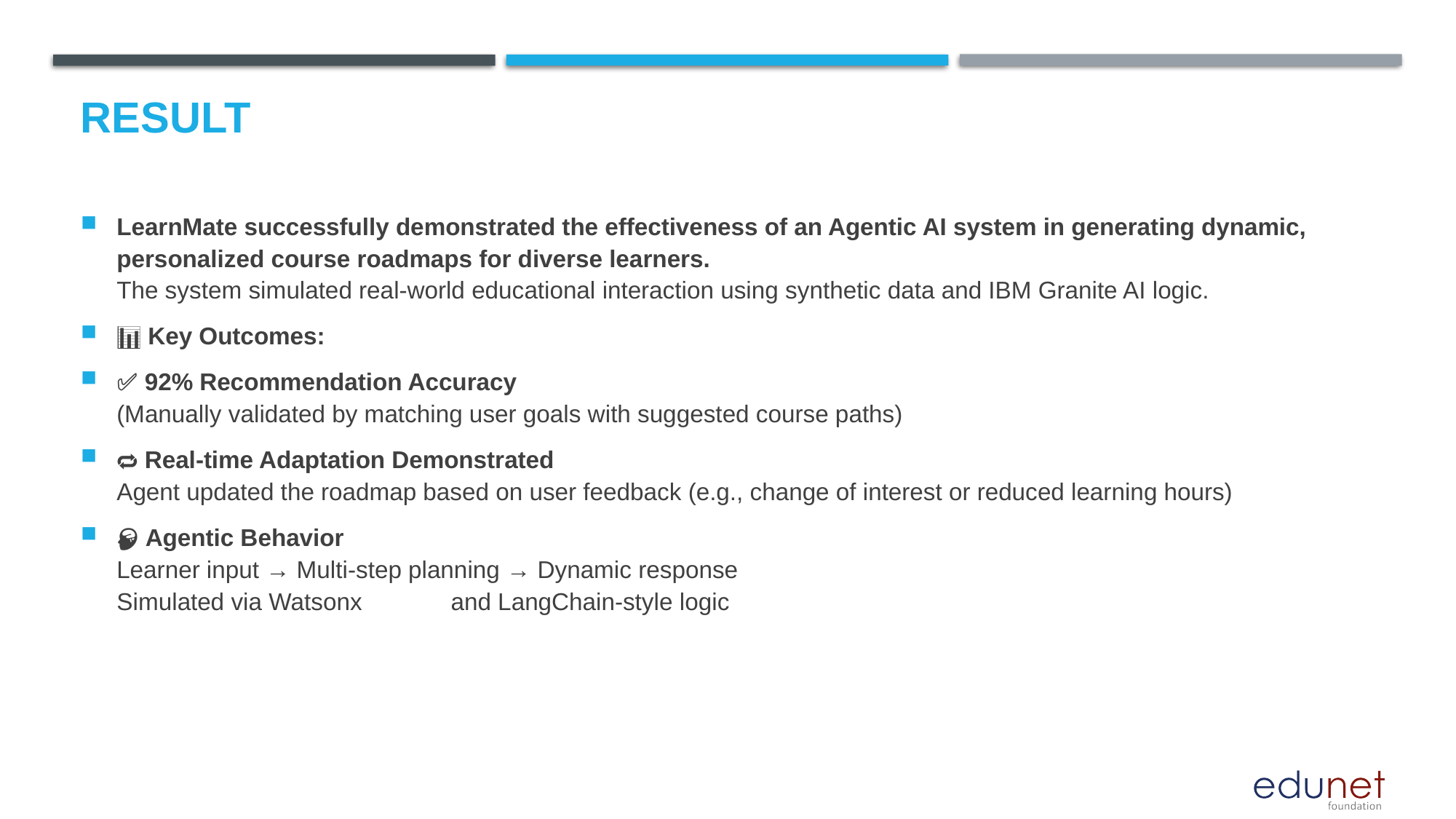

# Result
LearnMate successfully demonstrated the effectiveness of an Agentic AI system in generating dynamic, personalized course roadmaps for diverse learners.
The system simulated real-world educational interaction using synthetic data and IBM Granite AI logic.
📊 Key Outcomes:
✅ 92% Recommendation Accuracy
(Manually validated by matching user goals with suggested course paths)
🔁 Real-time Adaptation Demonstrated
Agent updated the roadmap based on user feedback (e.g., change of interest or reduced learning hours)
🧠 Agentic Behavior
Learner input → Multi-step planning → Dynamic response
Simulated via Watsonx	 and LangChain-style logic